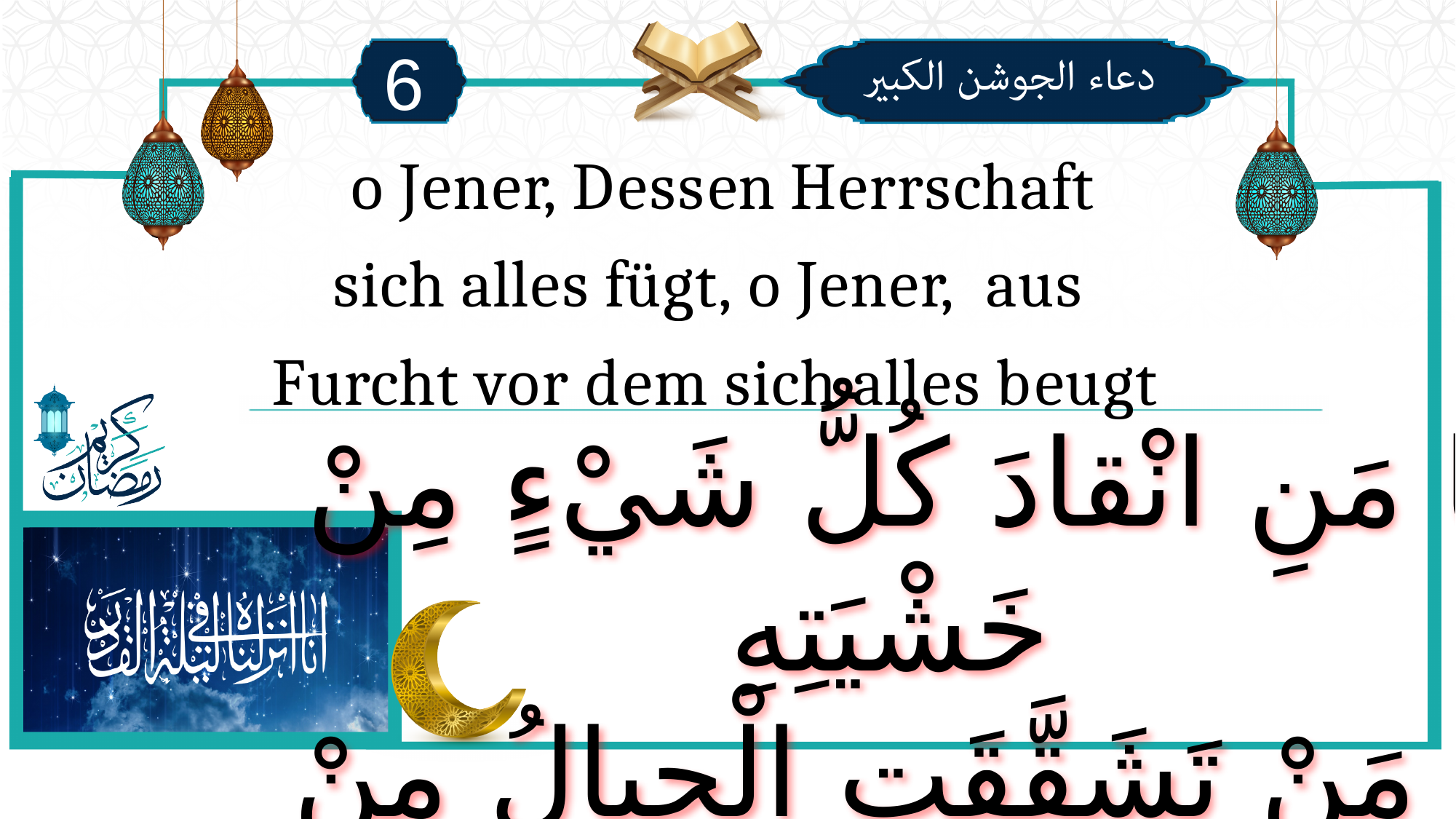

6
  o Jener, Dessen Herrschaft
sich alles fügt, o Jener,  aus
Furcht vor dem sich alles beugt
يا مَنِ انْقادَ كُلُّ شَيْءٍ مِنْ خَشْيَتِهِ
يا مَنْ تَشَقَّقَتِ الْجِبالُ مِنْ مَخافَتِهِ